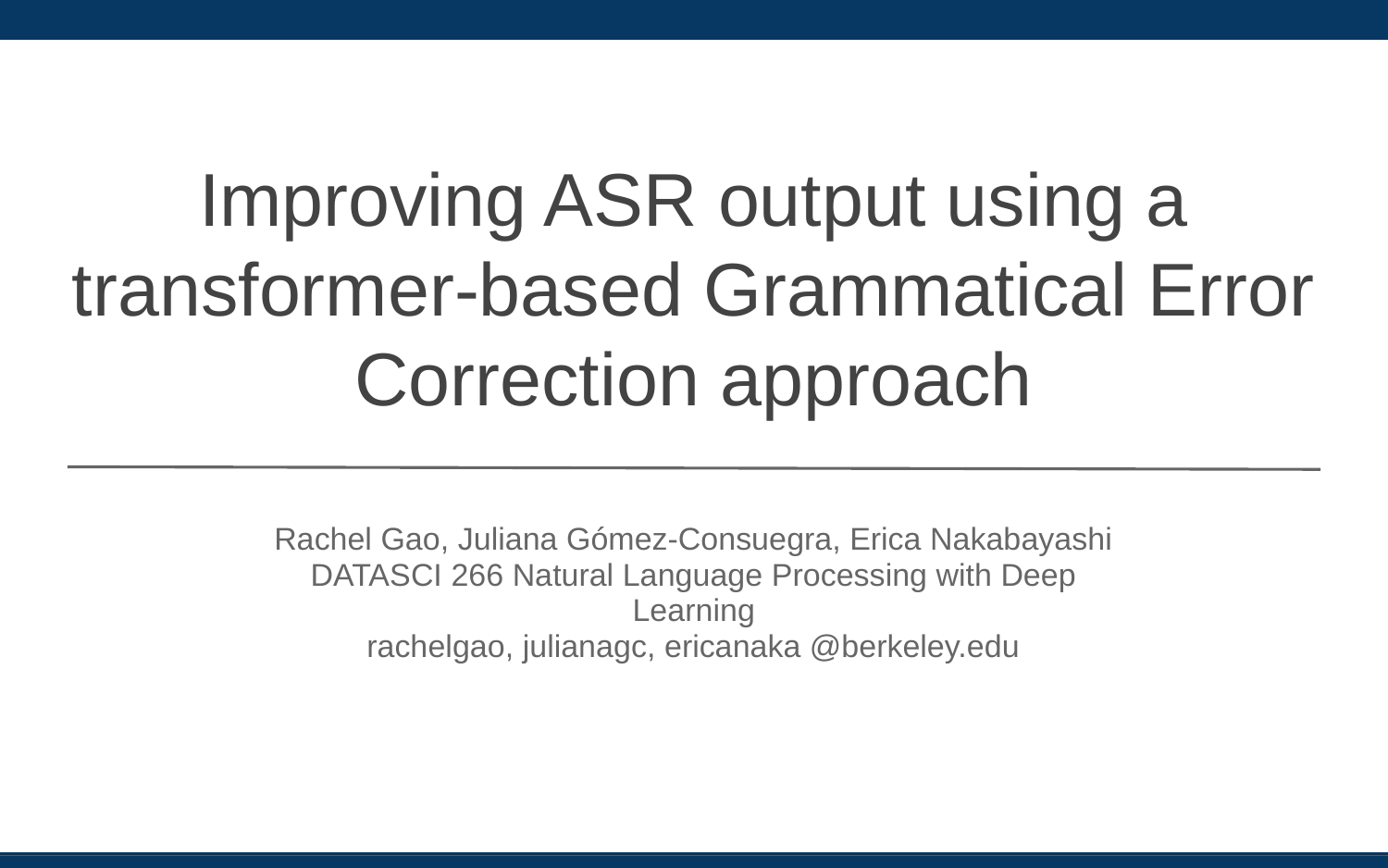

# Improving ASR output using a transformer-based Grammatical Error
Correction approach
Rachel Gao, Juliana Gómez-Consuegra, Erica Nakabayashi
DATASCI 266 Natural Language Processing with Deep Learning
rachelgao, julianagc, ericanaka @berkeley.edu